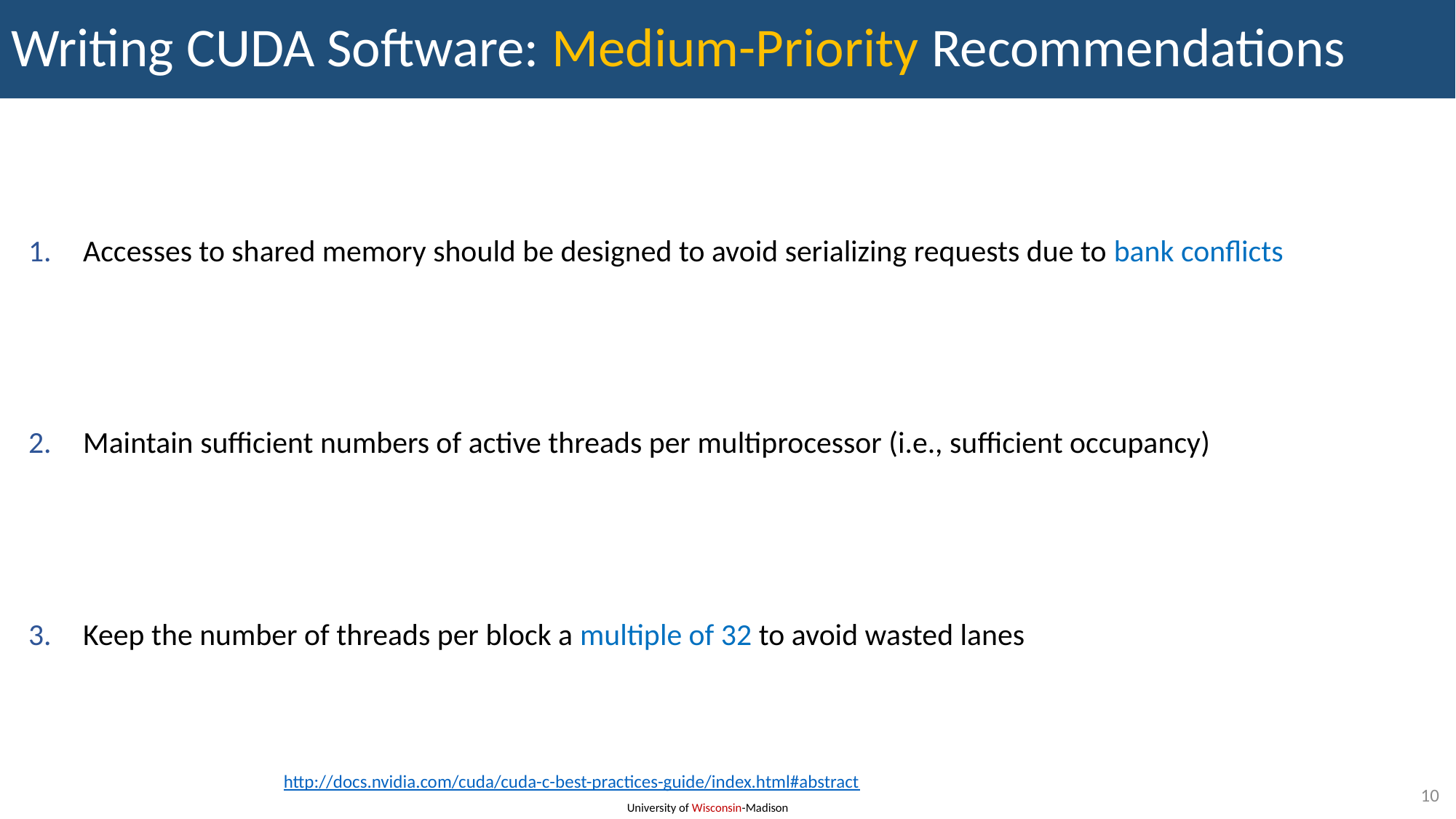

# Writing CUDA Software: Medium-Priority Recommendations

Accesses to shared memory should be designed to avoid serializing requests due to bank conflicts

Maintain sufficient numbers of active threads per multiprocessor (i.e., sufficient occupancy)

Keep the number of threads per block a multiple of 32 to avoid wasted lanes
http://docs.nvidia.com/cuda/cuda-c-best-practices-guide/index.html#abstract
10